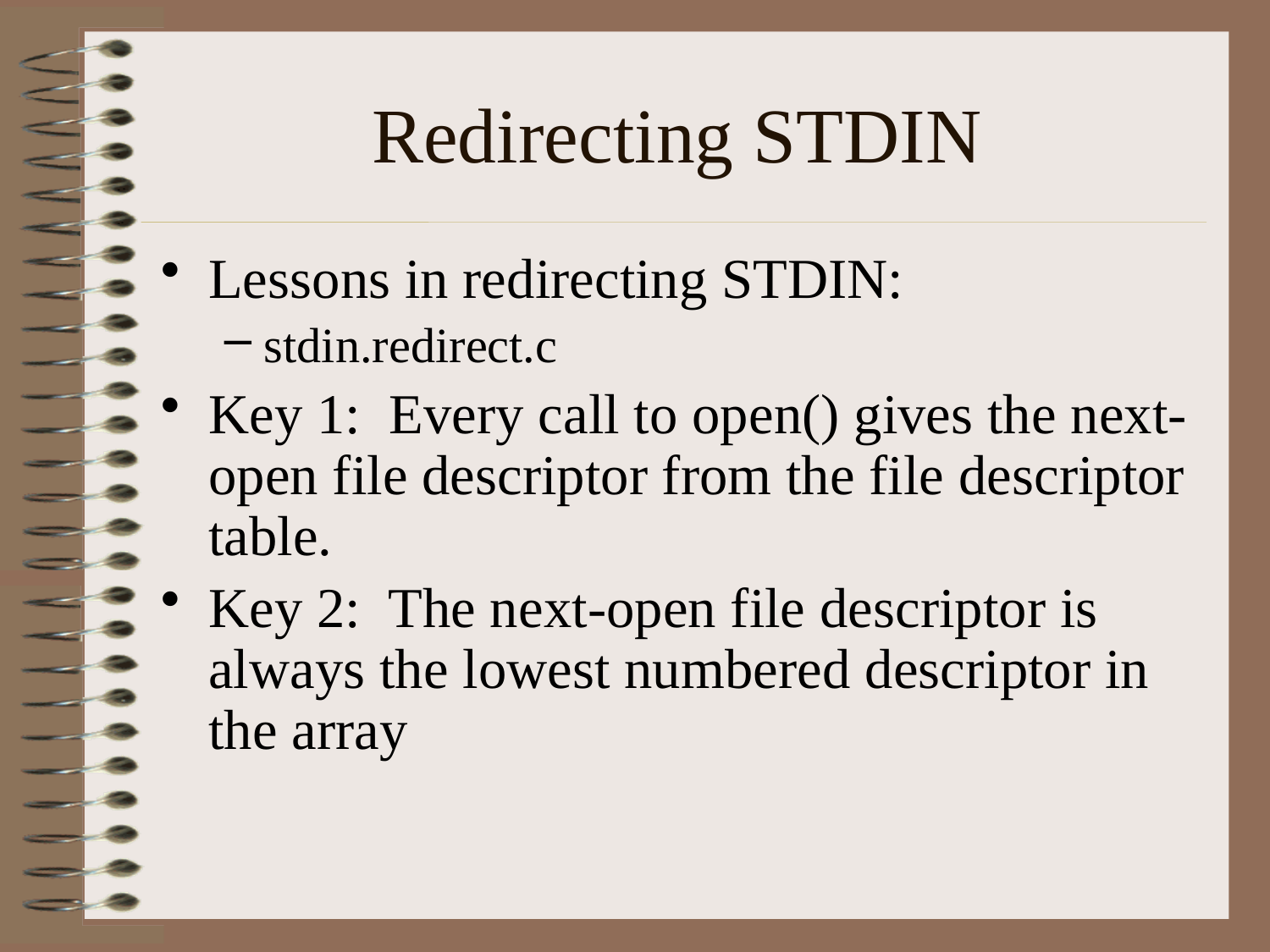

# Redirecting STDIN
Lessons in redirecting STDIN:
stdin.redirect.c
Key 1:  Every call to open() gives the next-open file descriptor from the file descriptor table.
Key 2:  The next-open file descriptor is always the lowest numbered descriptor in the array